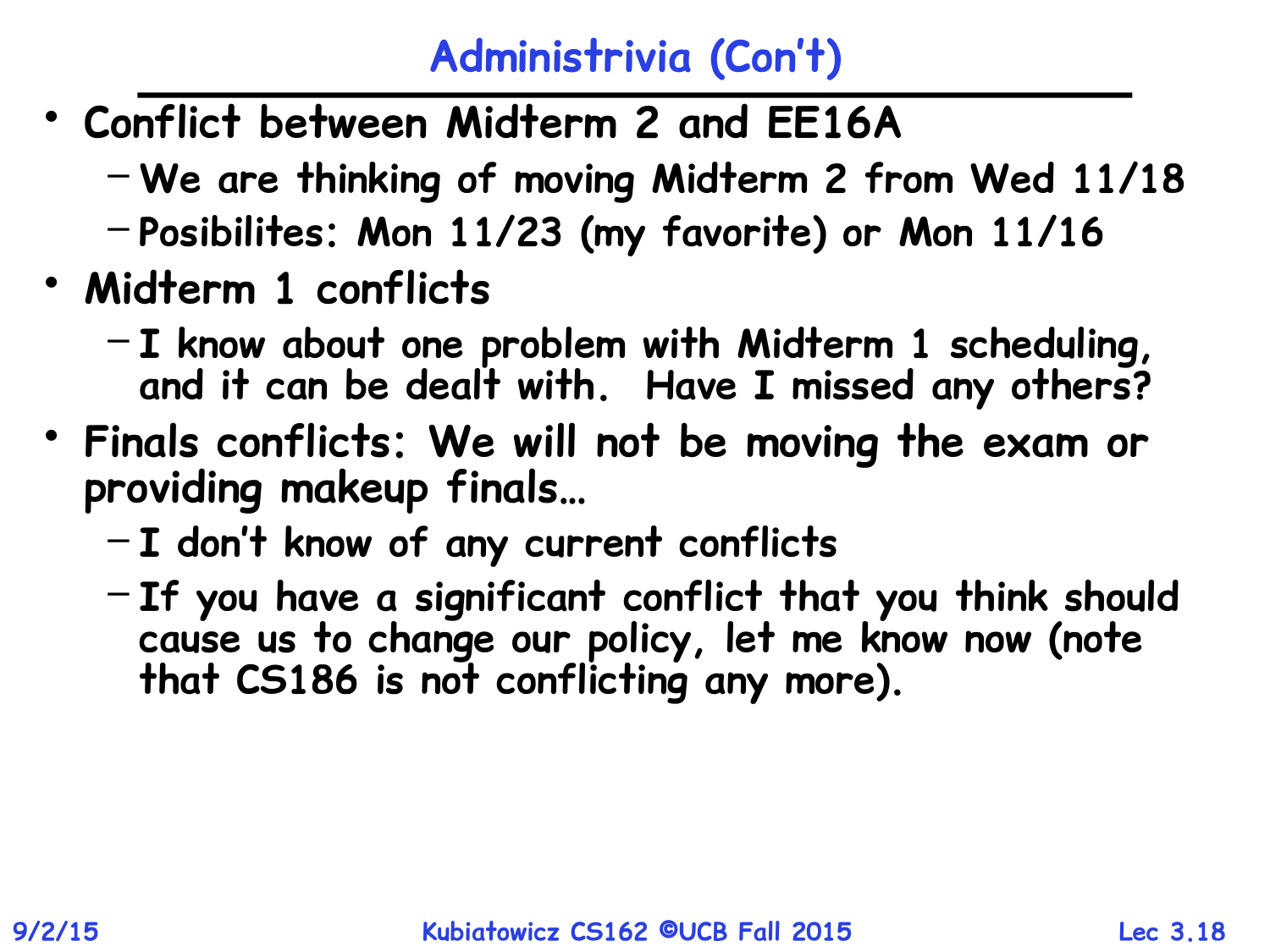

# Administrivia (Con’t)
Conflict between Midterm 2 and EE16A
We are thinking of moving Midterm 2 from Wed 11/18
Posibilites: Mon 11/23 (my favorite) or Mon 11/16
Midterm 1 conflicts
I know about one problem with Midterm 1 scheduling, and it can be dealt with.  Have I missed any others?
Finals conflicts: We will not be moving the exam or providing makeup finals…
I don’t know of any current conflicts
If you have a significant conflict that you think should cause us to change our policy, let me know now (note that CS186 is not conflicting any more).